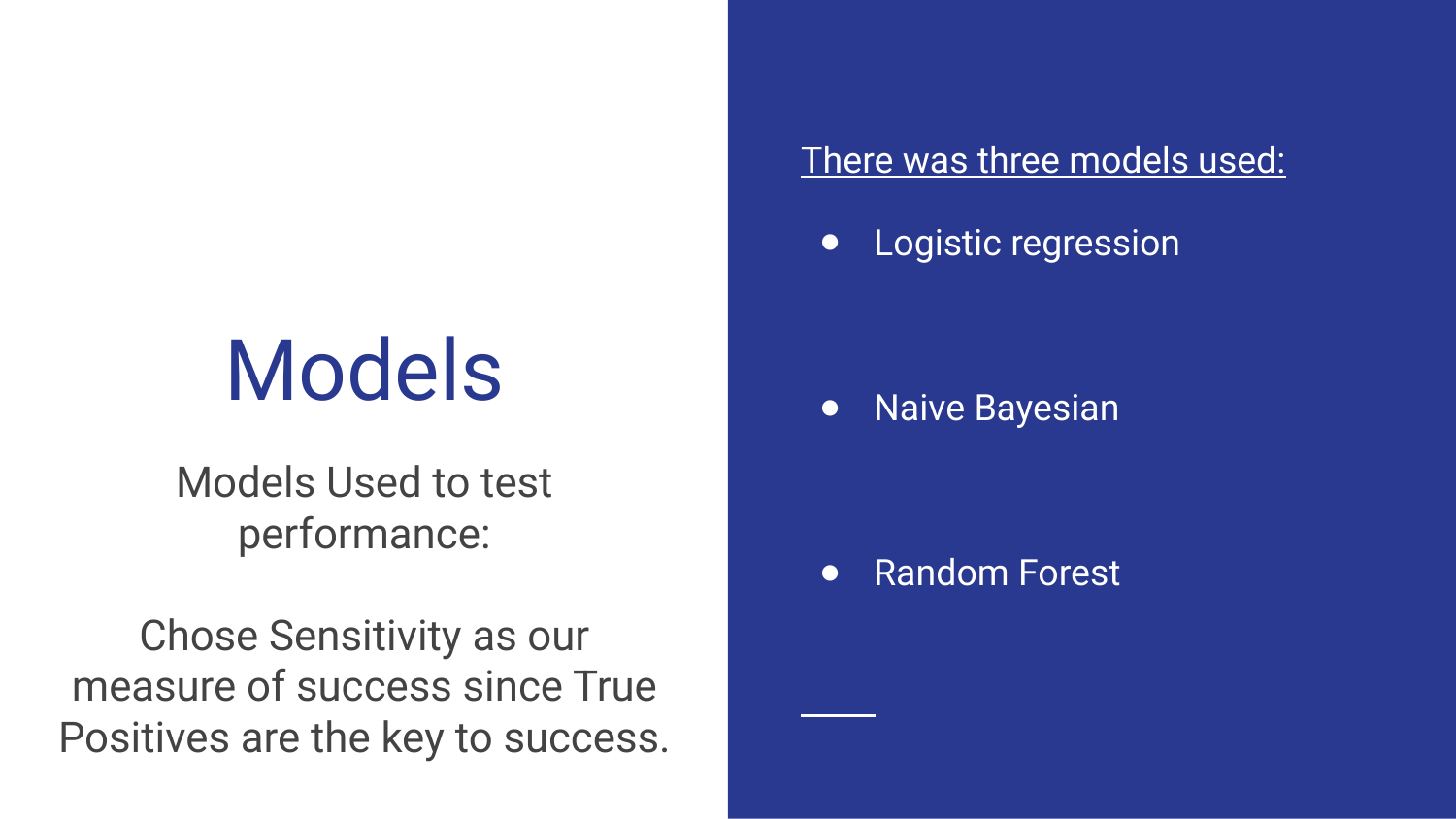

There was three models used:
Logistic regression

Naive Bayesian

Random Forest

# Models
Models Used to test performance:

Chose Sensitivity as our measure of success since True Positives are the key to success.